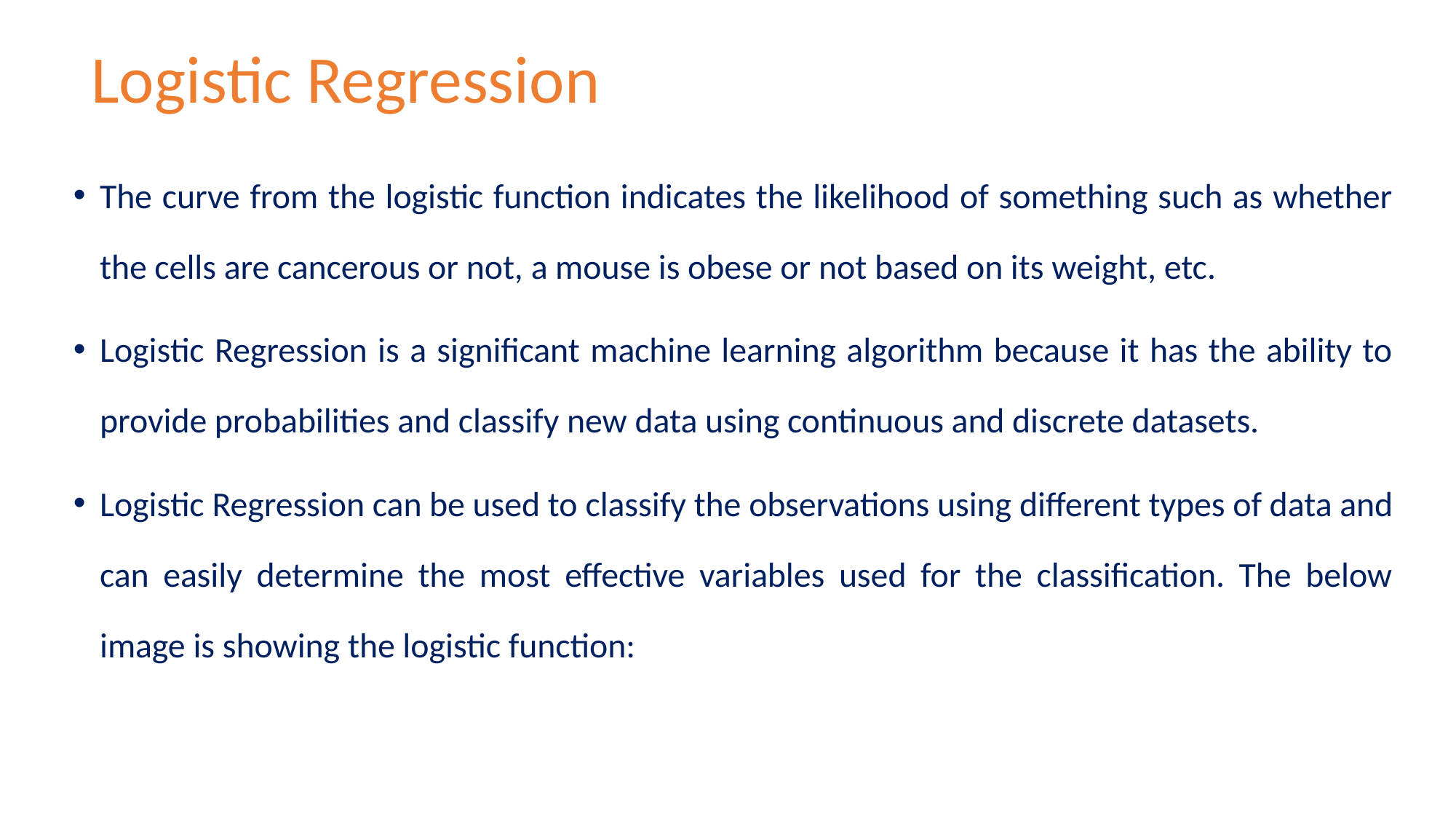

# Logistic Regression
The curve from the logistic function indicates the likelihood of something such as whether the cells are cancerous or not, a mouse is obese or not based on its weight, etc.
Logistic Regression is a significant machine learning algorithm because it has the ability to provide probabilities and classify new data using continuous and discrete datasets.
Logistic Regression can be used to classify the observations using different types of data and can easily determine the most effective variables used for the classification. The below image is showing the logistic function: